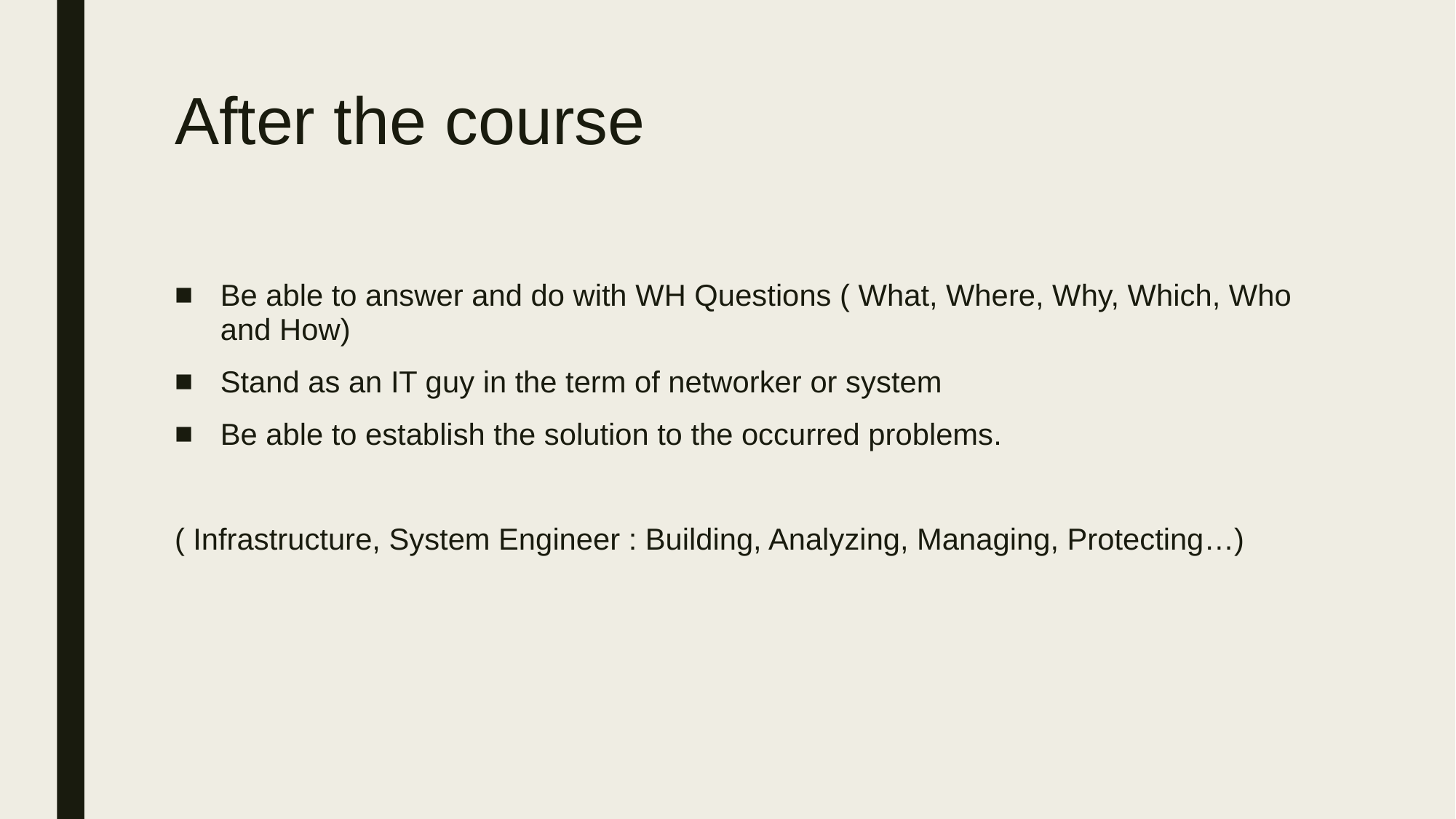

# After the course
Be able to answer and do with WH Questions ( What, Where, Why, Which, Who and How)
Stand as an IT guy in the term of networker or system
Be able to establish the solution to the occurred problems.

( Infrastructure, System Engineer : Building, Analyzing, Managing, Protecting…)